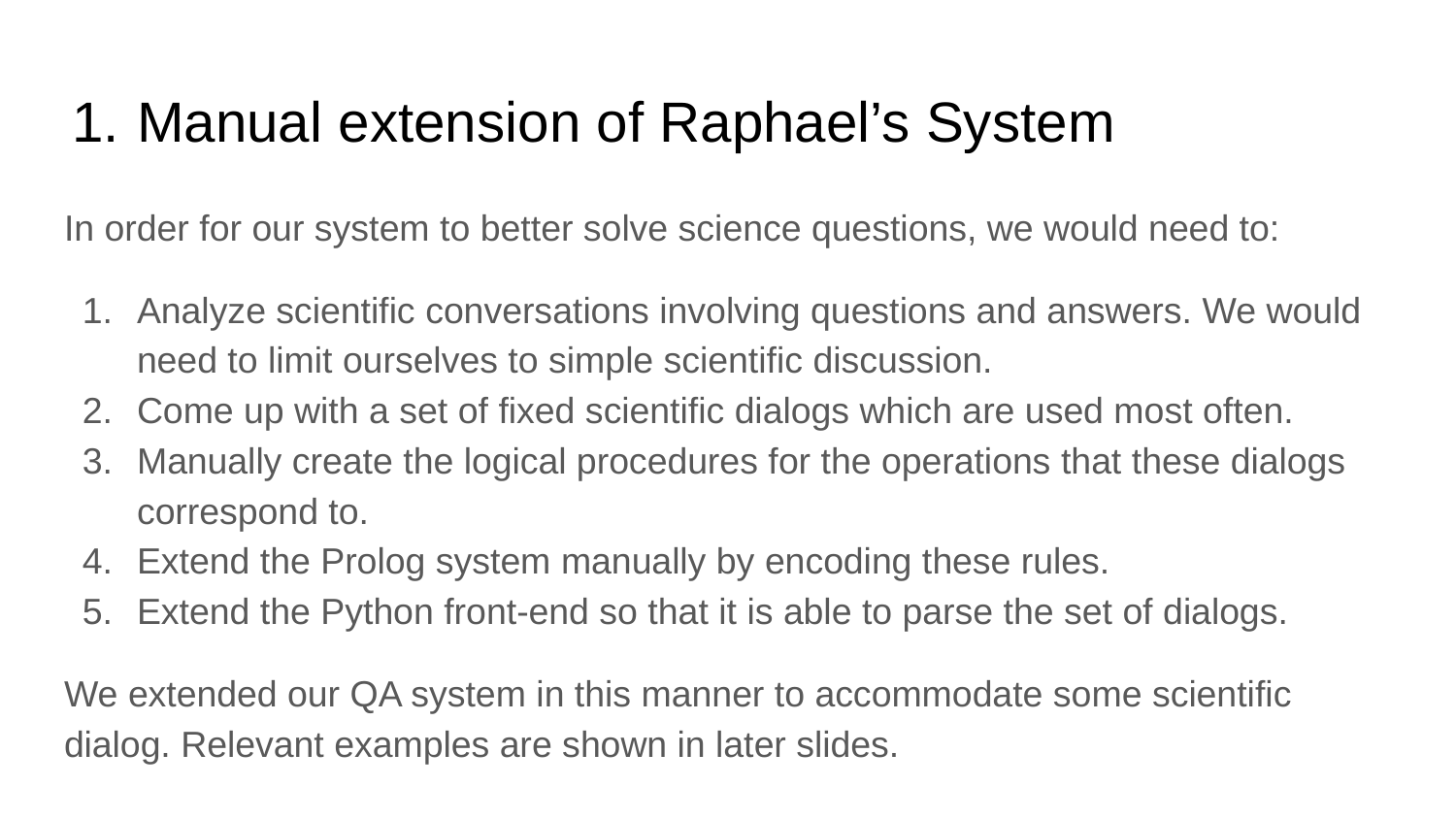

# Manual extension of Raphael’s System
In order for our system to better solve science questions, we would need to:
Analyze scientific conversations involving questions and answers. We would need to limit ourselves to simple scientific discussion.
Come up with a set of fixed scientific dialogs which are used most often.
Manually create the logical procedures for the operations that these dialogs correspond to.
Extend the Prolog system manually by encoding these rules.
Extend the Python front-end so that it is able to parse the set of dialogs.
We extended our QA system in this manner to accommodate some scientific dialog. Relevant examples are shown in later slides.